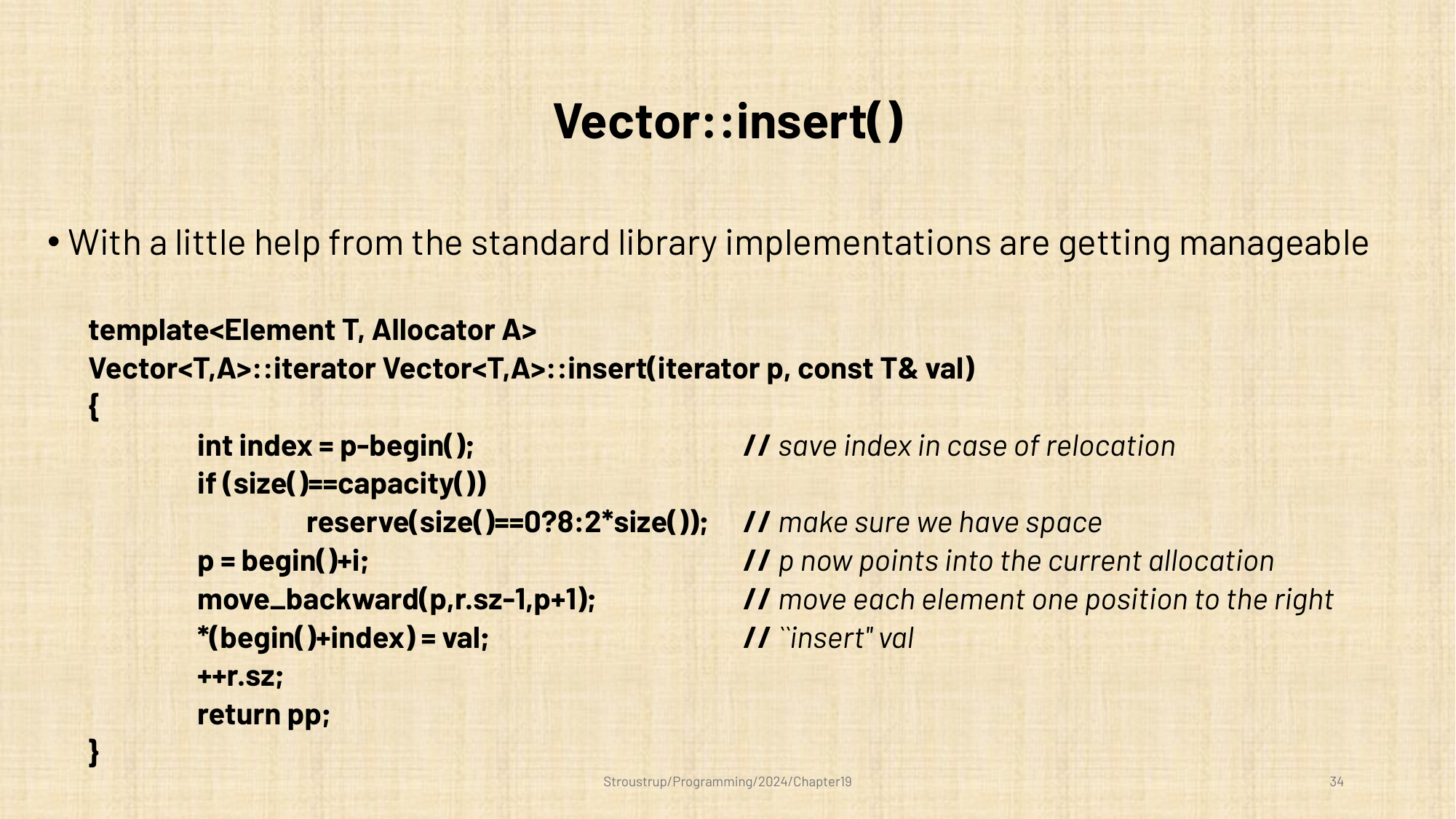

# Vector::insert()
With a little help from the standard library implementations are getting manageable

template<Element T, Allocator A>
Vector<T,A>::iterator Vector<T,A>::insert(iterator p, const T& val)
{
	int index = p-begin();			// save index in case of relocation
	if (size()==capacity())
		reserve(size()==0?8:2*size());	// make sure we have space
	p = begin()+i;				// p now points into the current allocation
	move_backward(p,r.sz-1,p+1);		// move each element one position to the right
	*(begin()+index) = val;			// ``insert'' val
	++r.sz;
	return pp;
}

Stroustrup/Programming/2024/Chapter19
34